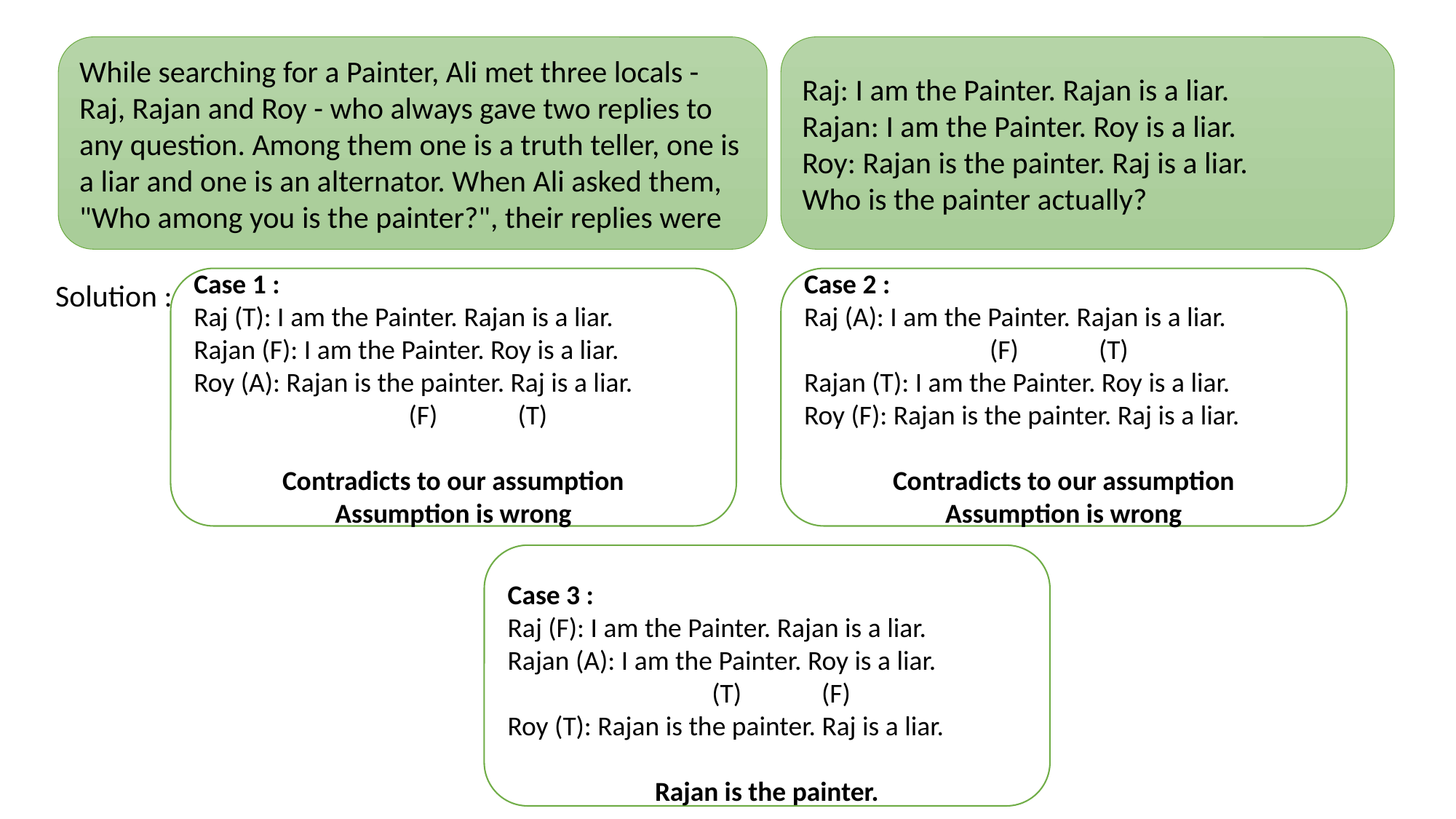

Solution :

While searching for a Painter, Ali met three locals - Raj, Rajan and Roy - who always gave two replies to any question. Among them one is a truth teller, one is a liar and one is an alternator. When Ali asked them, "Who among you is the painter?", their replies were
Raj: I am the Painter. Rajan is a liar.
Rajan: I am the Painter. Roy is a liar.
Roy: Rajan is the painter. Raj is a liar.
Who is the painter actually?

Case 1 :
Raj (T): I am the Painter. Rajan is a liar.
Rajan (F): I am the Painter. Roy is a liar.
Roy (A): Rajan is the painter. Raj is a liar.
        (F)             (T)

Contradicts to our assumption
Assumption is wrong

Case 2 :
Raj (A): I am the Painter. Rajan is a liar.
                              (F)             (T)
Rajan (T): I am the Painter. Roy is a liar.
Roy (F): Rajan is the painter. Raj is a liar.

Contradicts to our assumption
Assumption is wrong

Case 3 :
Raj (F): I am the Painter. Rajan is a liar.
Rajan (A): I am the Painter. Roy is a liar.
                                 (T)             (F)
Roy (T): Rajan is the painter. Raj is a liar.

Rajan is the painter.